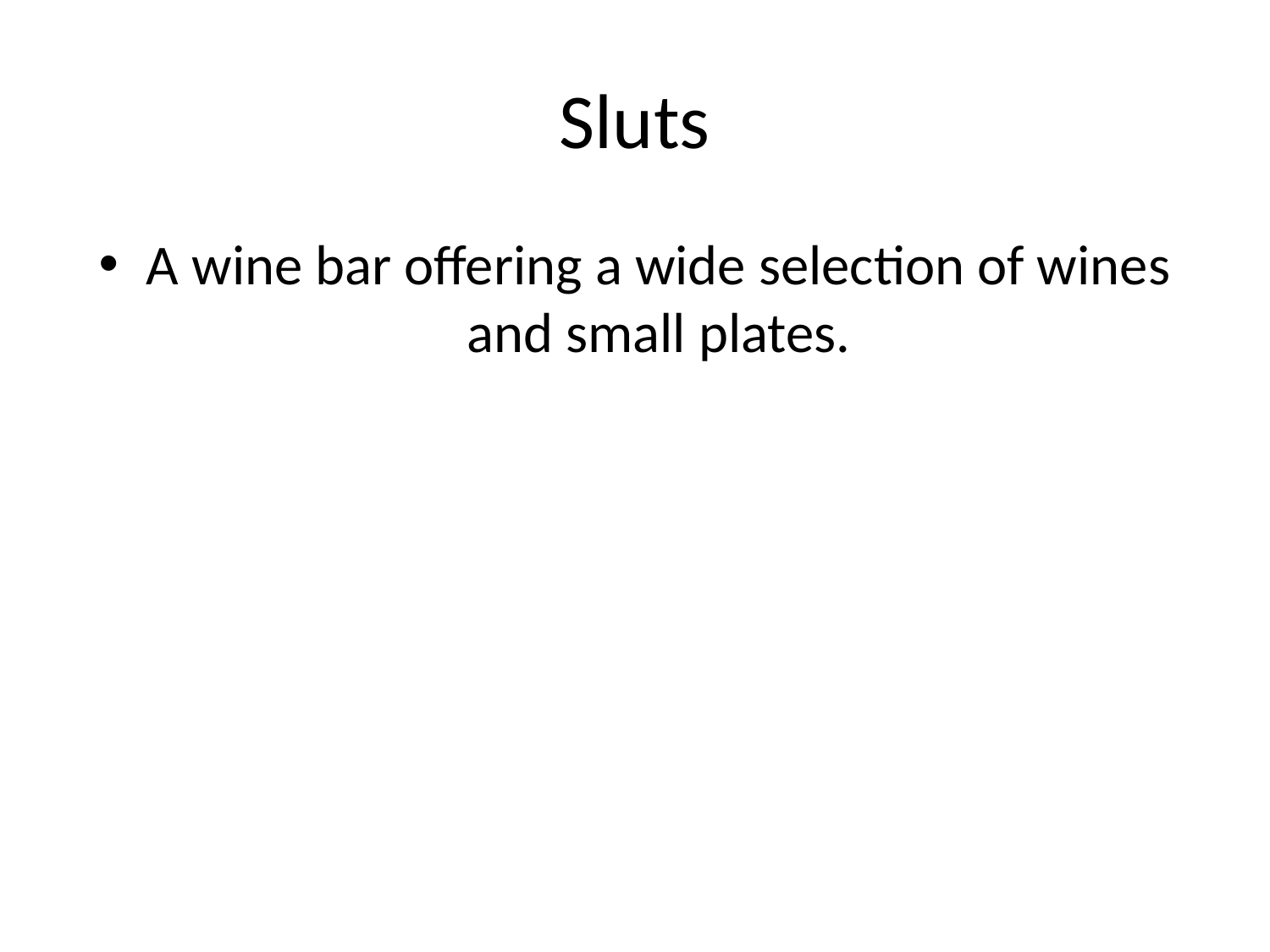

# Sluts
A wine bar offering a wide selection of wines and small plates.